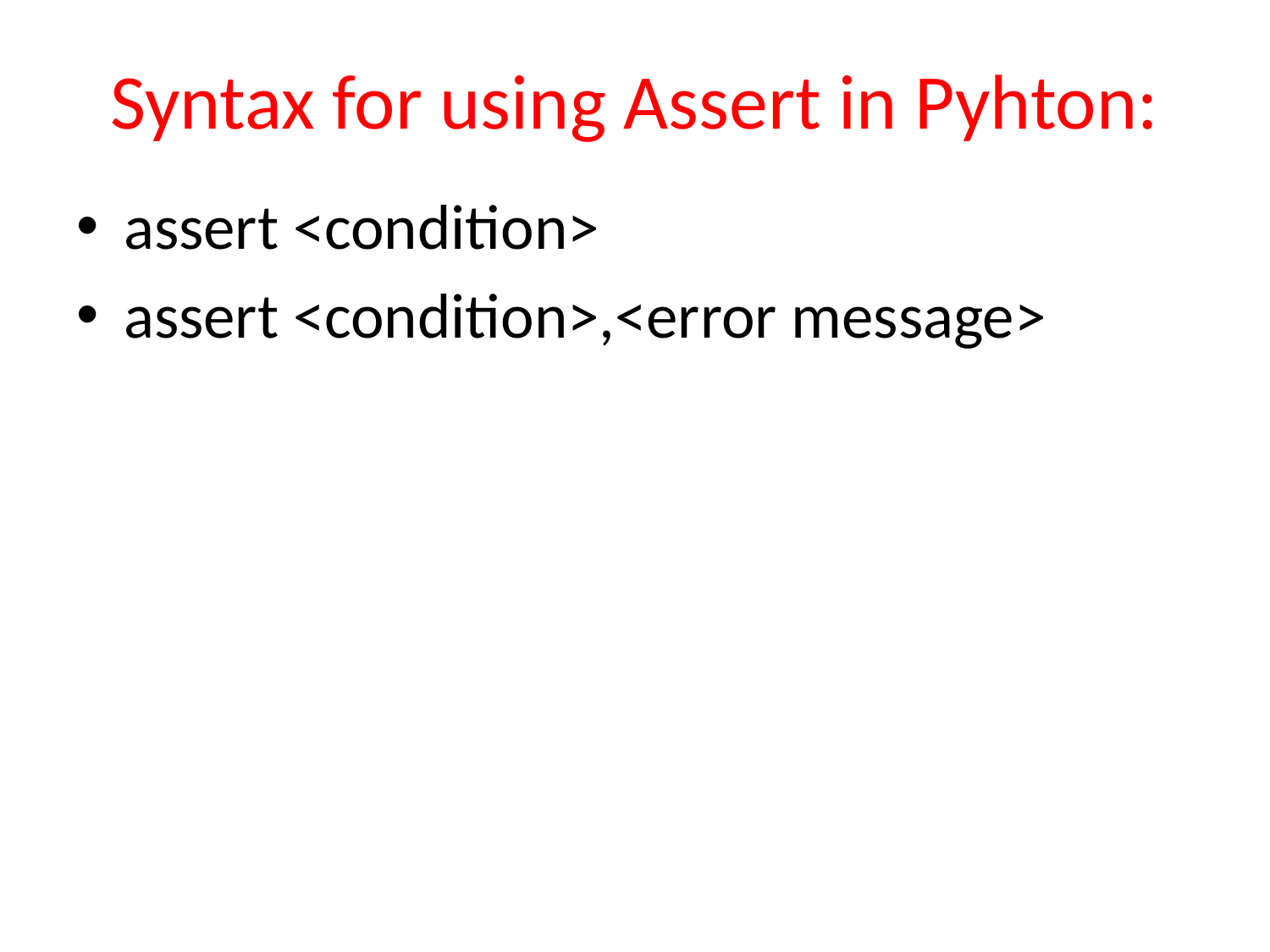

# Syntax for using Assert in Pyhton:
assert <condition>
assert <condition>,<error message>